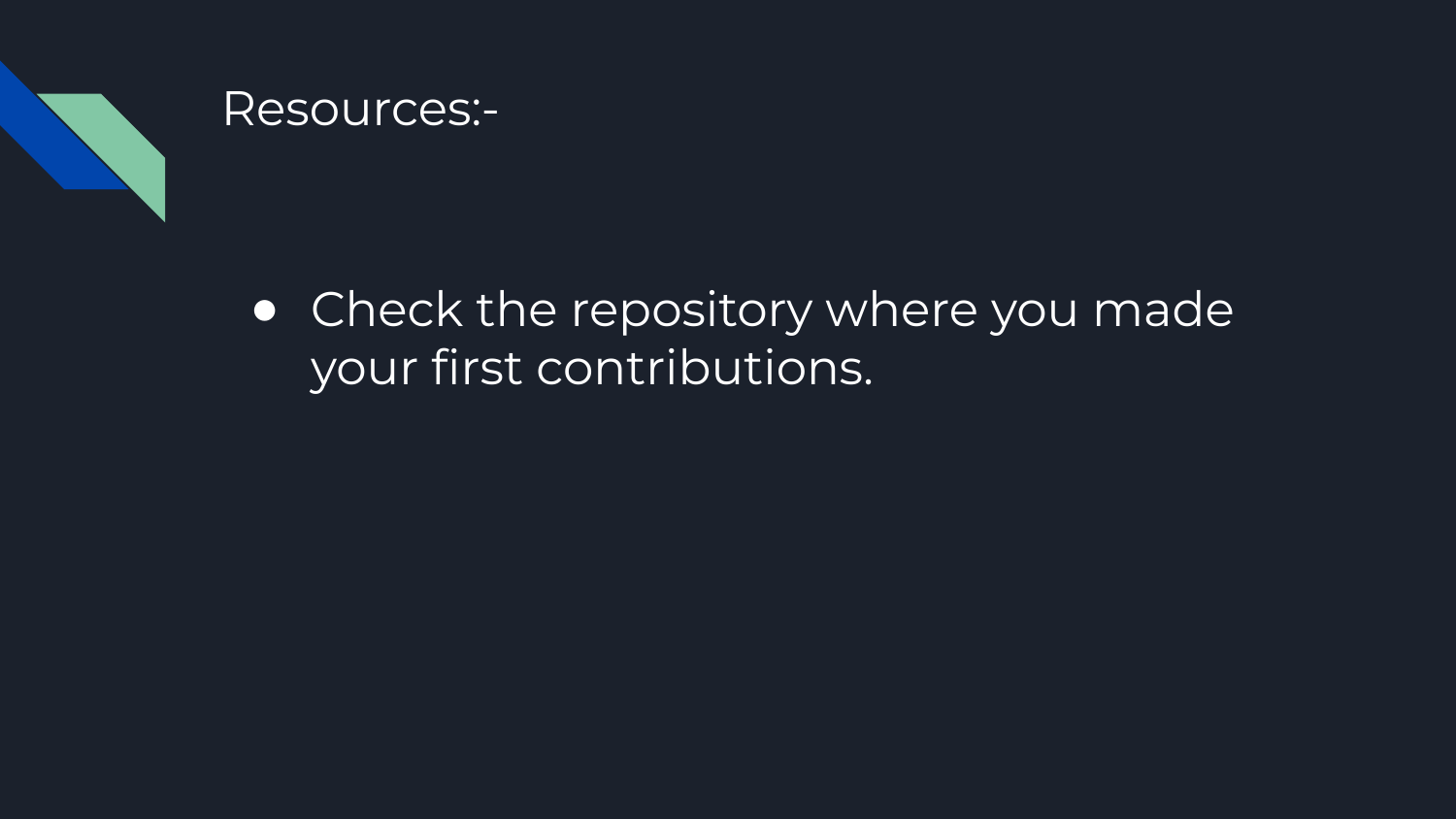

# Resources:-
Check the repository where you made your first contributions.